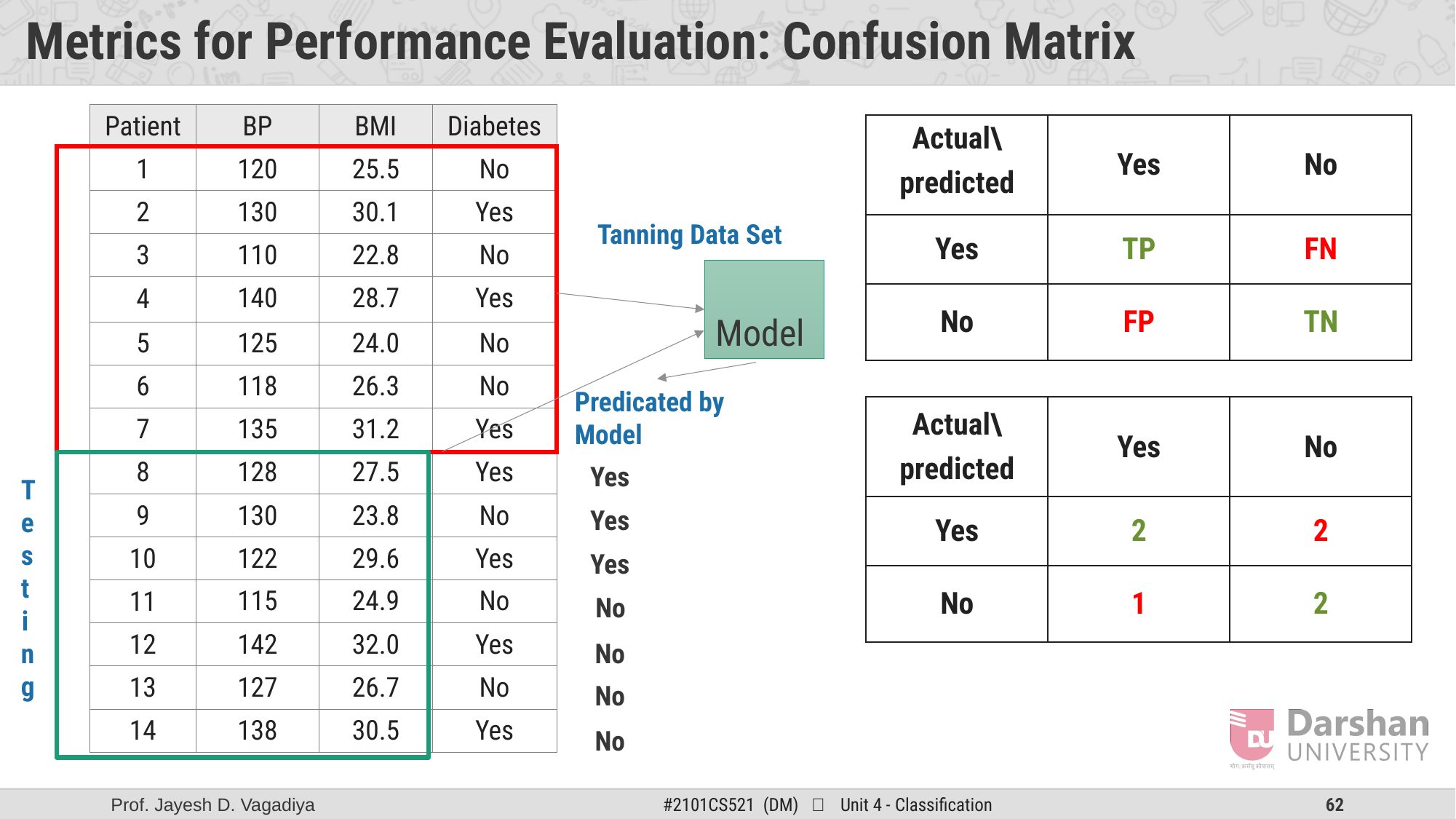

# Metrics for Performance Evaluation: Confusion Matrix
| Patient | BP | BMI | Diabetes |
| --- | --- | --- | --- |
| 1 | 120 | 25.5 | No |
| 2 | 130 | 30.1 | Yes |
| 3 | 110 | 22.8 | No |
| 4 | 140 | 28.7 | Yes |
| 5 | 125 | 24.0 | No |
| 6 | 118 | 26.3 | No |
| 7 | 135 | 31.2 | Yes |
| 8 | 128 | 27.5 | Yes |
| 9 | 130 | 23.8 | No |
| 10 | 122 | 29.6 | Yes |
| 11 | 115 | 24.9 | No |
| 12 | 142 | 32.0 | Yes |
| 13 | 127 | 26.7 | No |
| 14 | 138 | 30.5 | Yes |
| Actual\ predicted | Yes | No |
| --- | --- | --- |
| Yes | TP | FN |
| No | FP | TN |

Tanning Data Set

Model
Predicated by
Model
| Actual\ predicted | Yes | No |
| --- | --- | --- |
| Yes | 2 | 2 |
| No | 1 | 2 |

Yes
Testing

Yes
Yes
No
No
No
No